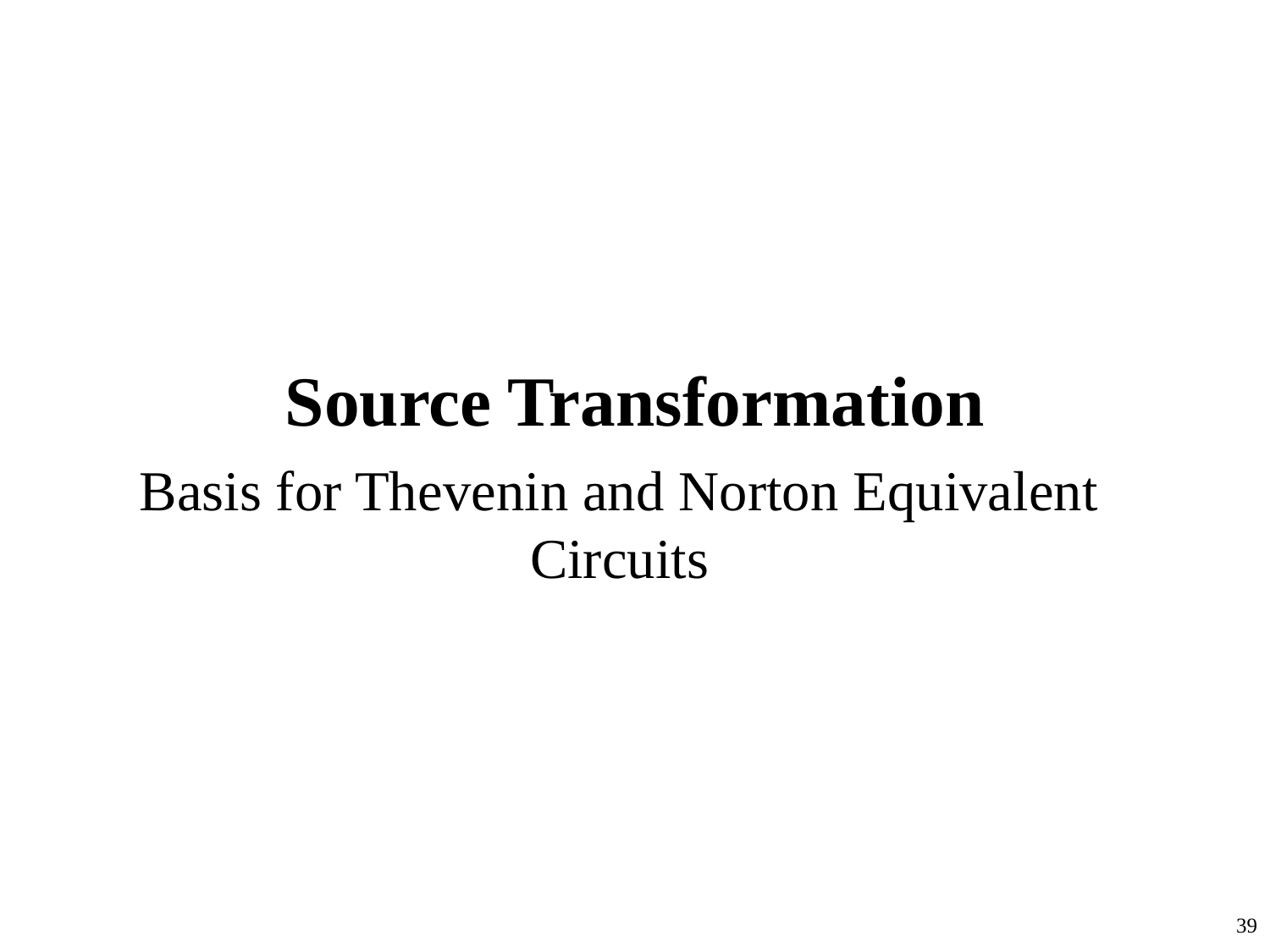

# Source Transformation
Basis for Thevenin and Norton Equivalent Circuits
39